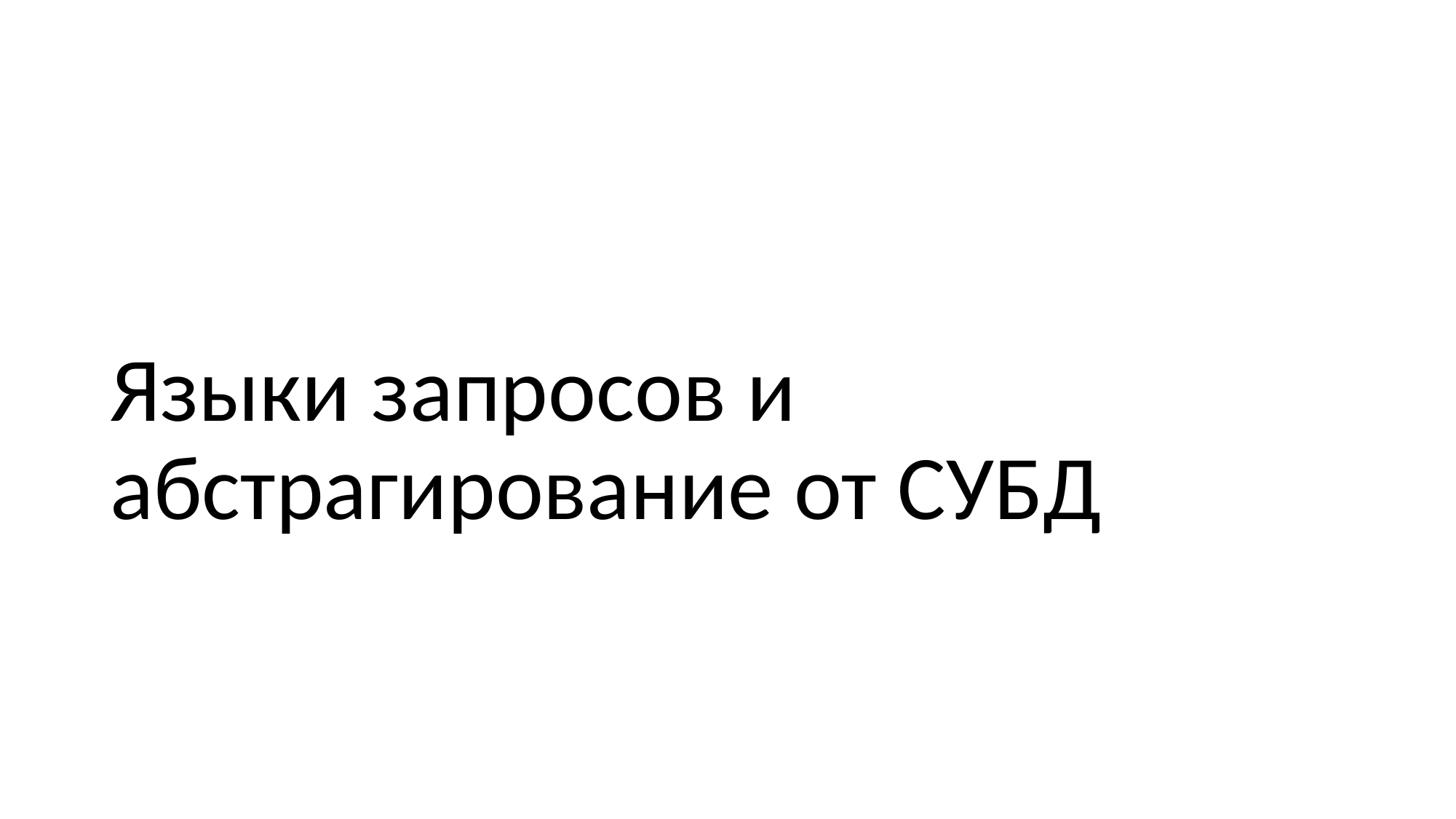

# Языки запросов и абстрагирование от СУБД